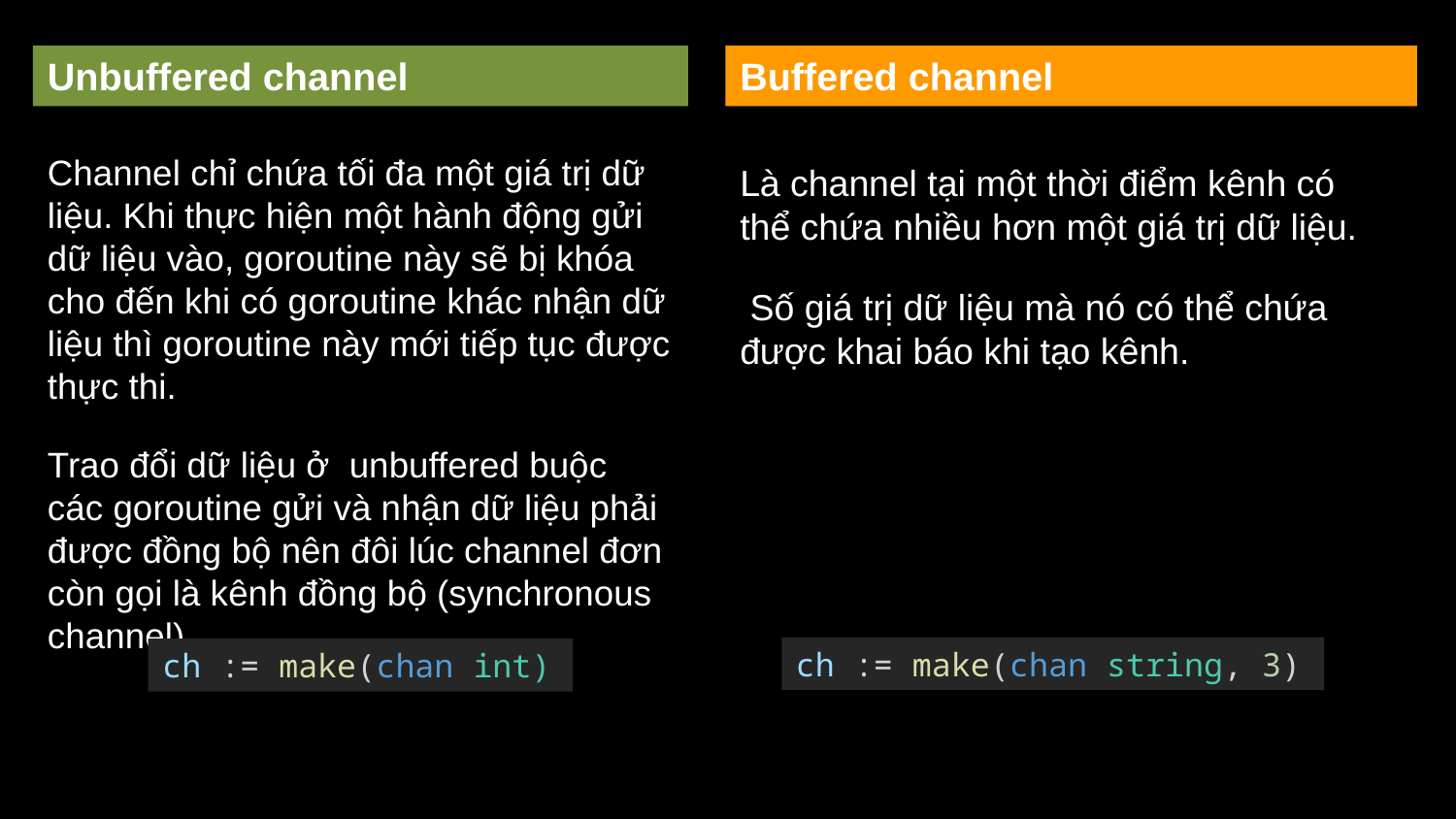

Unbuffered channel
Buffered channel
Channel chỉ chứa tối đa một giá trị dữ liệu. Khi thực hiện một hành động gửi dữ liệu vào, goroutine này sẽ bị khóa cho đến khi có goroutine khác nhận dữ liệu thì goroutine này mới tiếp tục được thực thi.
Trao đổi dữ liệu ở  unbuffered buộc các goroutine gửi và nhận dữ liệu phải được đồng bộ nên đôi lúc channel đơn còn gọi là kênh đồng bộ (synchronous channel)
Là channel tại một thời điểm kênh có thể chứa nhiều hơn một giá trị dữ liệu.
 Số giá trị dữ liệu mà nó có thể chứa được khai báo khi tạo kênh.

ch := make(chan string, 3)
ch := make(chan int)